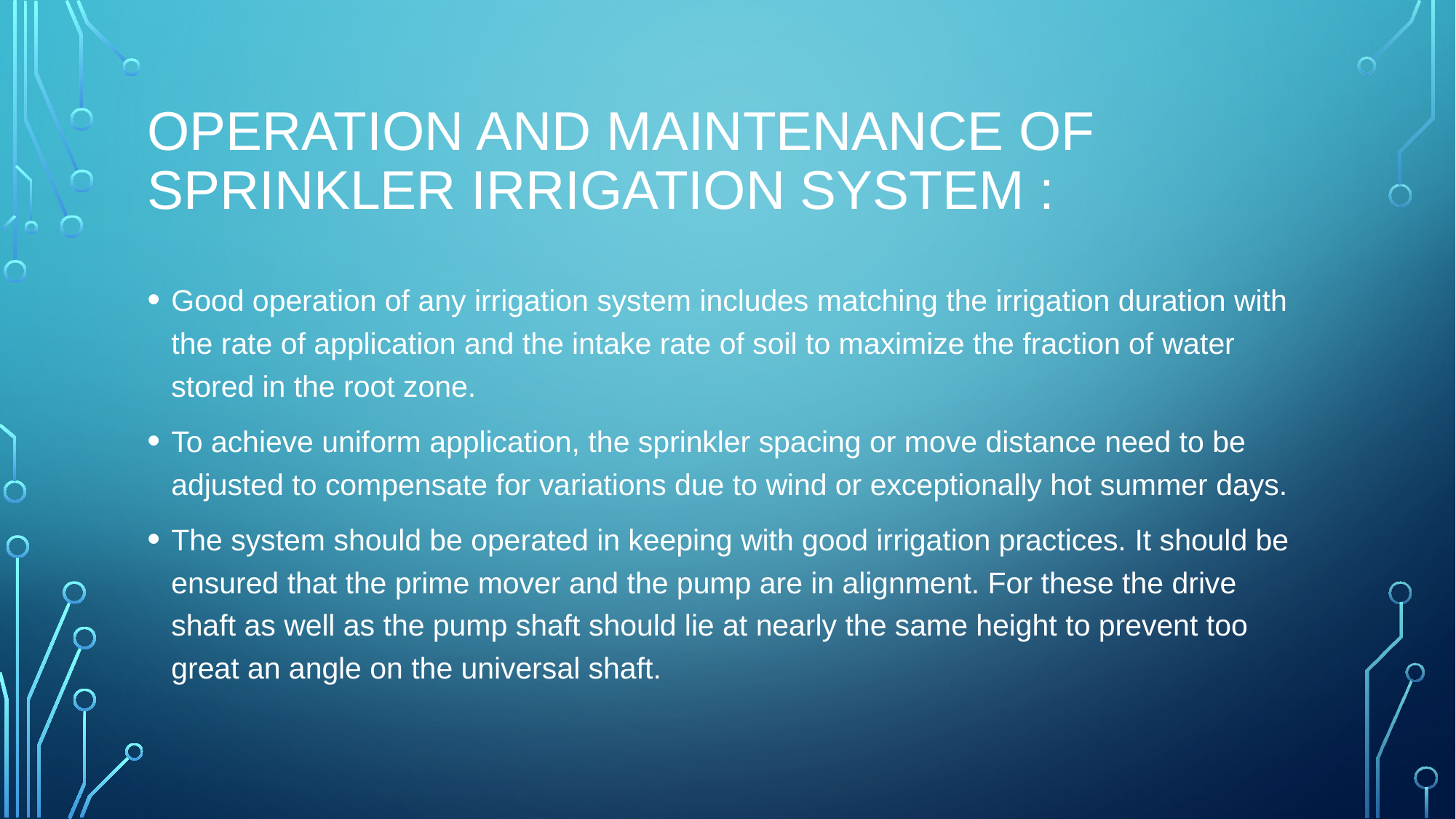

# Operation and maintenance of sprinkler irrigation system :
Good operation of any irrigation system includes matching the irrigation duration with the rate of application and the intake rate of soil to maximize the fraction of water stored in the root zone.
To achieve uniform application, the sprinkler spacing or move distance need to be adjusted to compensate for variations due to wind or exceptionally hot summer days.
The system should be operated in keeping with good irrigation practices. It should be ensured that the prime mover and the pump are in alignment. For these the drive shaft as well as the pump shaft should lie at nearly the same height to prevent too great an angle on the universal shaft.